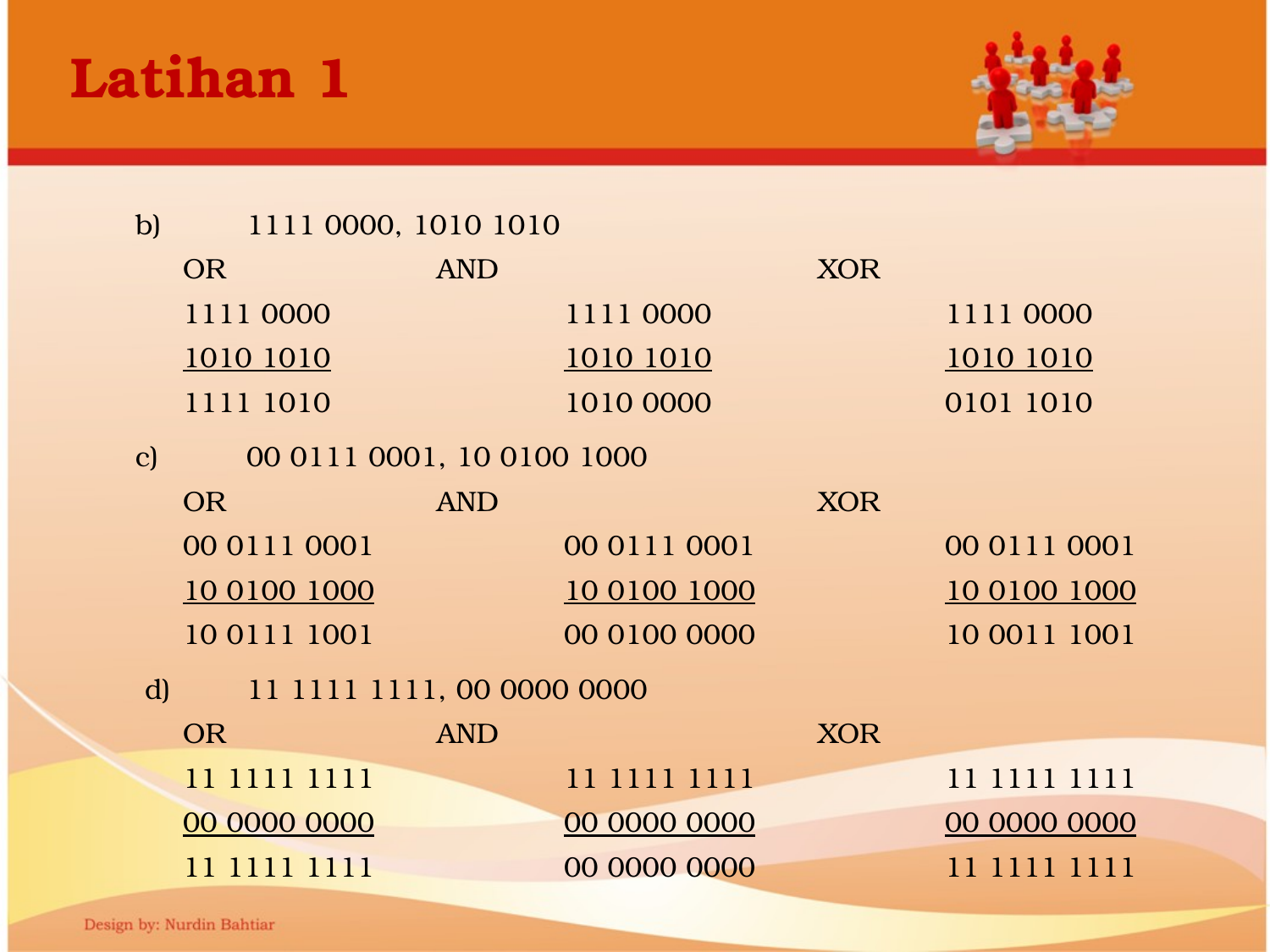

# Latihan 1
b)	1111 0000, 1010 1010
OR			AND			XOR
1111 0000		1111 0000		1111 0000
1010 1010		1010 1010		1010 1010
1111 1010		1010 0000		0101 1010
c)	00 0111 0001, 10 0100 1000
OR			AND			XOR
00 0111 0001		00 0111 0001		00 0111 0001
10 0100 1000		10 0100 1000		10 0100 1000
10 0111 1001		00 0100 0000		10 0011 1001
 d)	11 1111 1111, 00 0000 0000
OR			AND			XOR
11 1111 1111		11 1111 1111		11 1111 1111
00 0000 0000		00 0000 0000		00 0000 0000
11 1111 1111		00 0000 0000		11 1111 1111